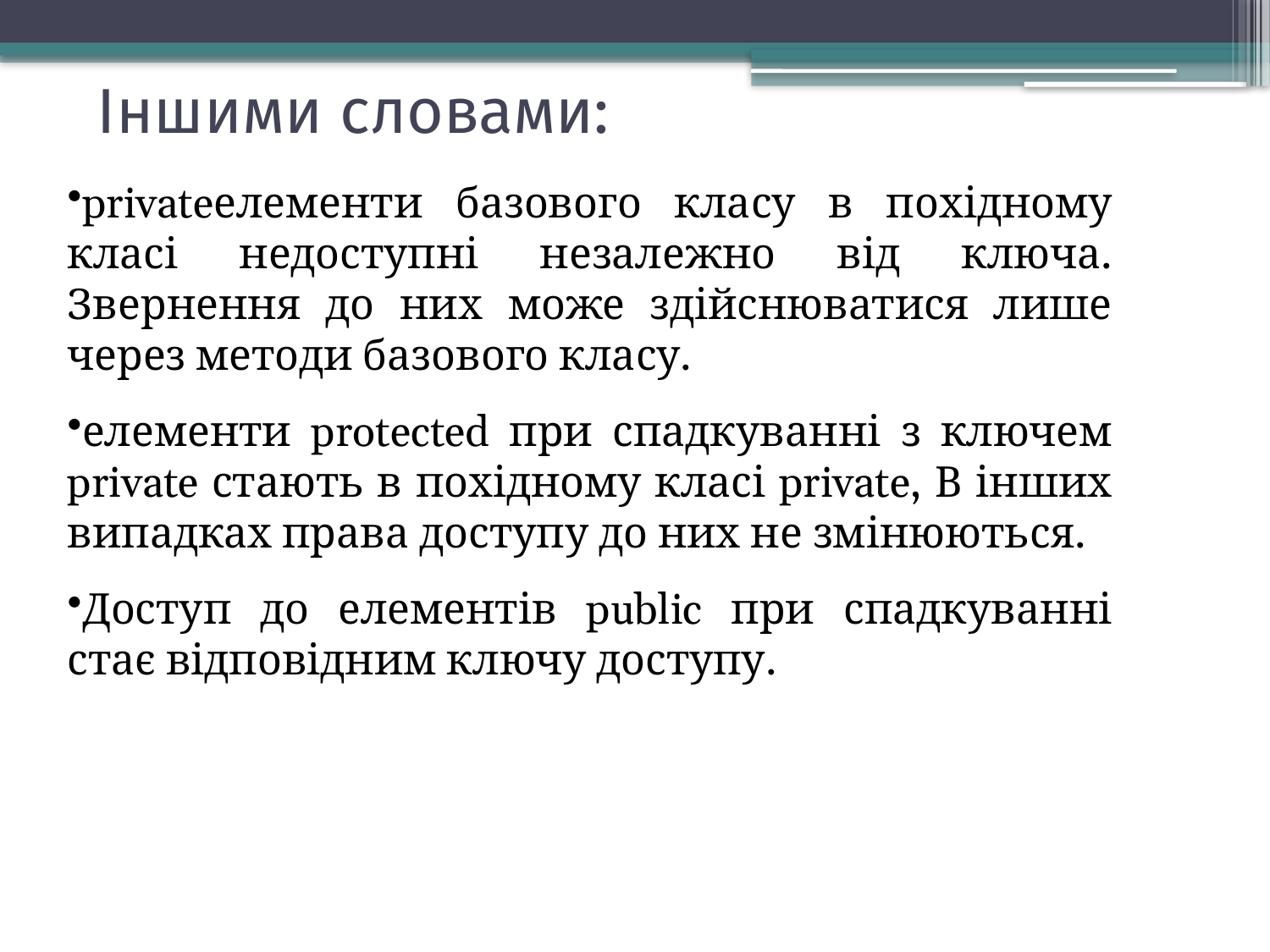

# Іншими словами:
privateелементи базового класу в похідному класі недоступні незалежно від ключа. Звернення до них може здійснюватися лише через методи базового класу.
елементи protected при спадкуванні з ключем private стають в похідному класі private, В інших випадках права доступу до них не змінюються.
Доступ до елементів public при спадкуванні стає відповідним ключу доступу.